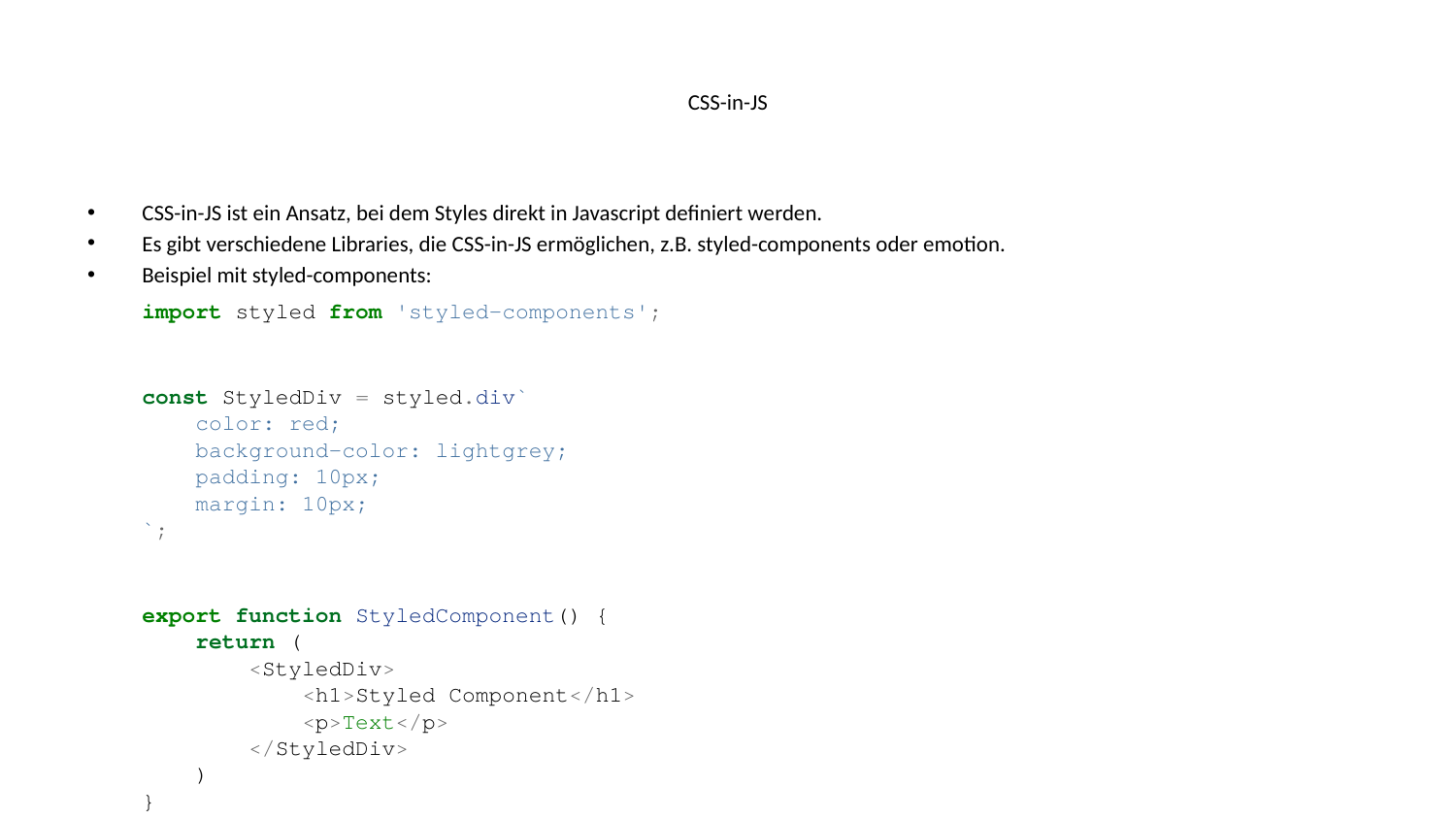

# CSS-in-JS
CSS-in-JS ist ein Ansatz, bei dem Styles direkt in Javascript definiert werden.
Es gibt verschiedene Libraries, die CSS-in-JS ermöglichen, z.B. styled-components oder emotion.
Beispiel mit styled-components:
import styled from 'styled-components';
const StyledDiv = styled.div`
    color: red;
    background-color: lightgrey;
    padding: 10px;
    margin: 10px;
`;
export function StyledComponent() {
    return (
        <StyledDiv>
            <h1>Styled Component</h1>
            <p>Text</p>
        </StyledDiv>
    )
}